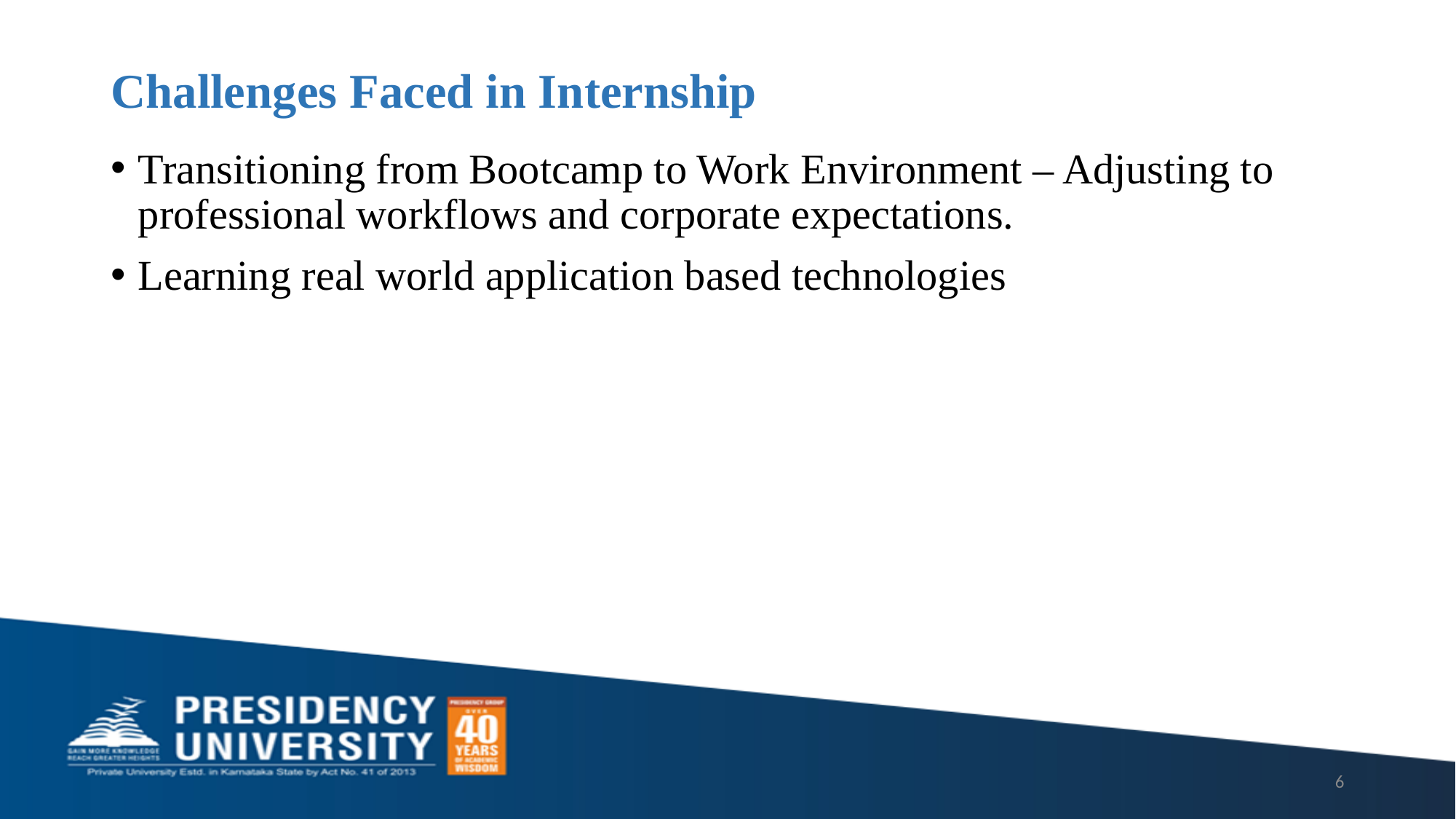

# Challenges Faced in Internship
Transitioning from Bootcamp to Work Environment – Adjusting to professional workflows and corporate expectations.
Learning real world application based technologies
6